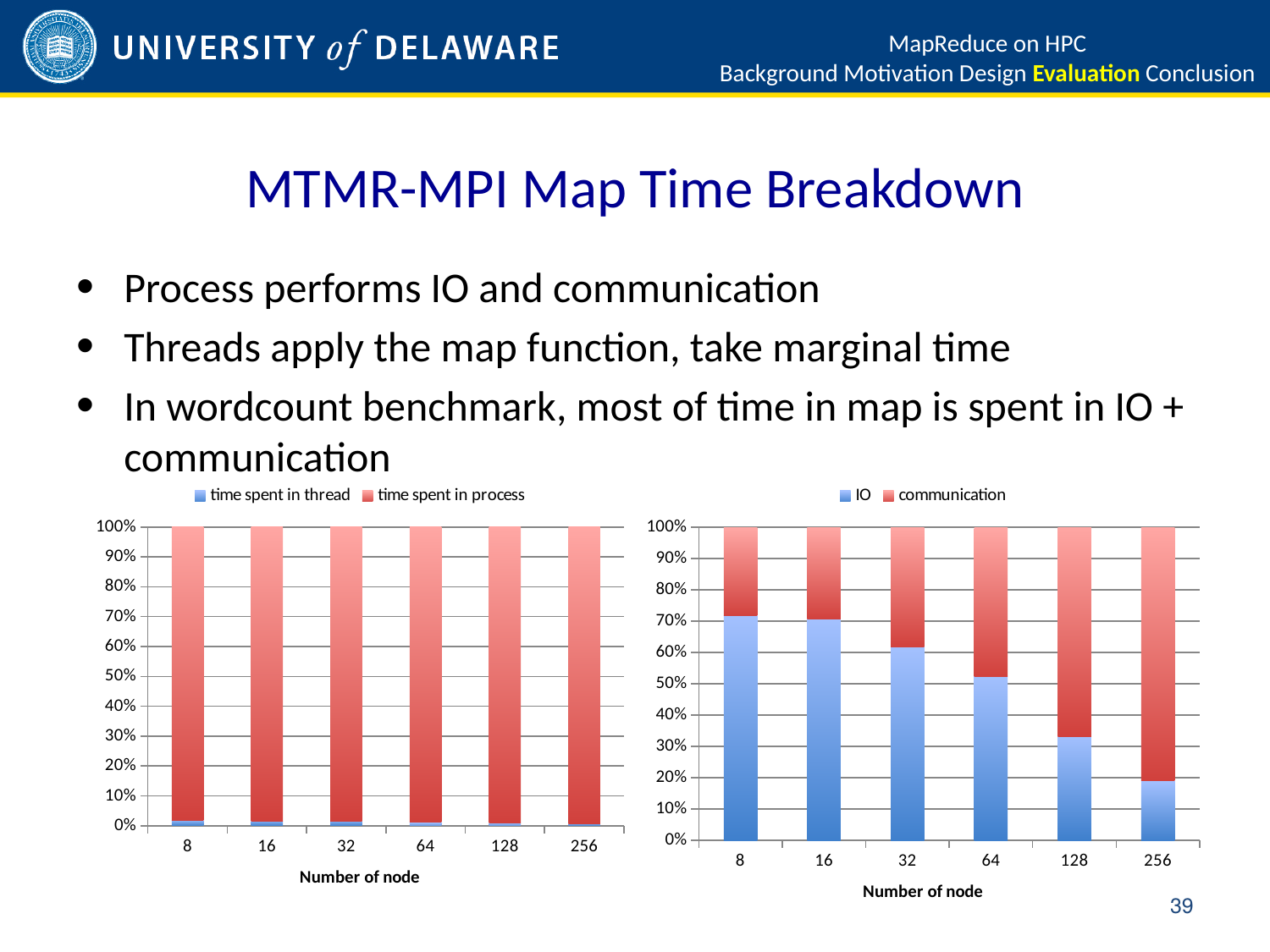

MapReduce on HPC
Background Motivation Design Evaluation Conclusion
# MTMR-MPI Map Time Breakdown
Process performs IO and communication
Threads apply the map function, take marginal time
In wordcount benchmark, most of time in map is spent in IO + communication

### Chart

| Category | time spent in thread | time spent in process |
|---|---|---|
| 8.0 | 4.7066 | 277.2837999999996 |
| 16.0 | 9.0095 | 560.7670333333334 |
| 32.0 | 19.63586666666667 | 1285.7348 |
| 64.0 | 38.02866666666663 | 3037.391066666667 |
| 128.0 | 83.06483333333334 | 9639.71703333333 |
| 256.0 | 249.6655666666667 | 42678.62456666667 |

### Chart

| Category | IO | communication |
|---|---|---|
| 8.0 | 198.8748333333333 | 78.40896666666663 |
| 16.0 | 396.5686333333333 | 164.1984 |
| 32.0 | 793.4644666666666 | 492.2703333333334 |
| 64.0 | 1593.733333333333 | 1443.657733333333 |
| 128.0 | 3191.166666666664 | 6448.55036666667 |
| 256.0 | 6372.33333333333 | 27229.718425 |
39